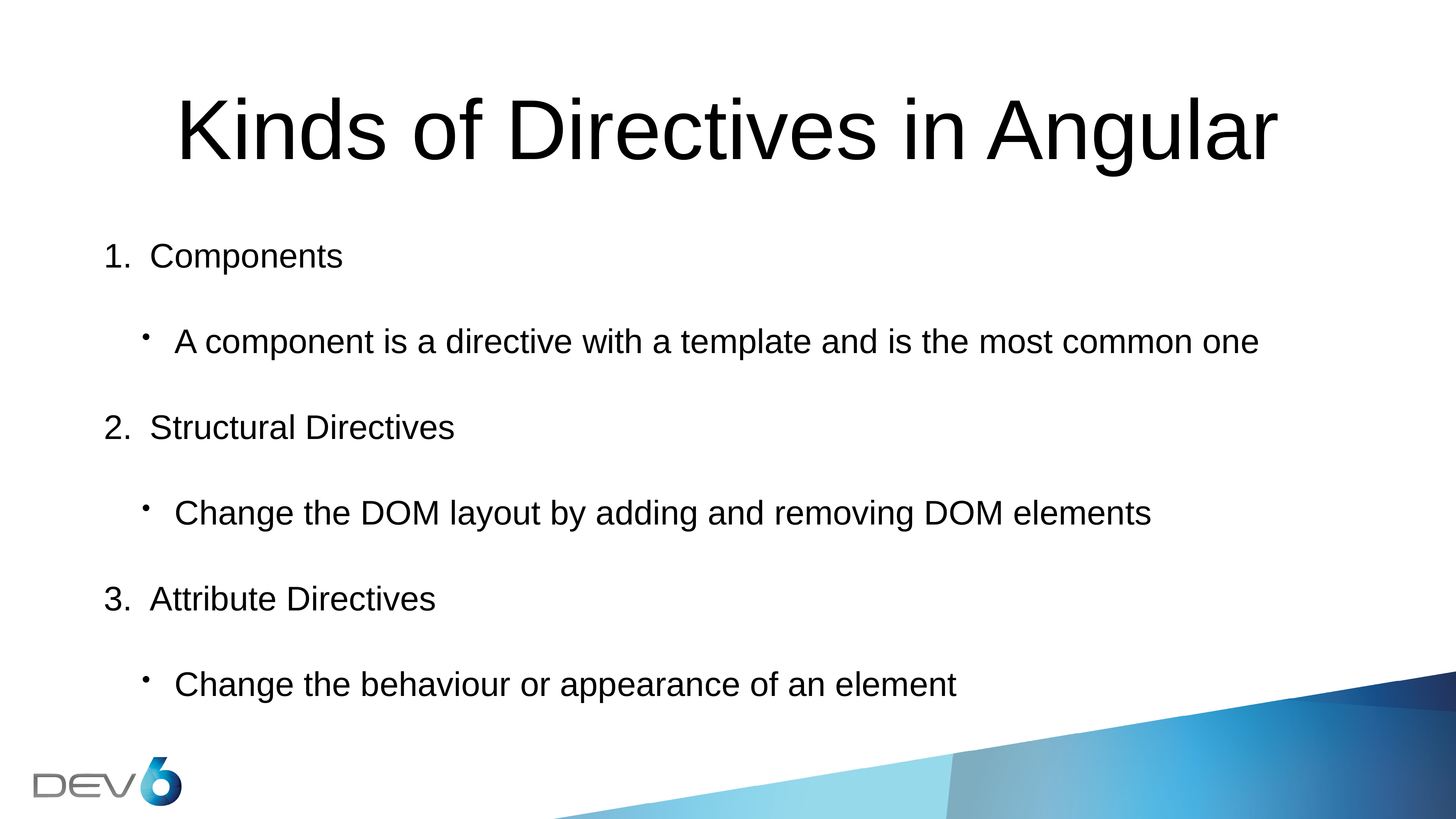

# Kinds of Directives in Angular
Components
A component is a directive with a template and is the most common one
Structural Directives
Change the DOM layout by adding and removing DOM elements
Attribute Directives
Change the behaviour or appearance of an element